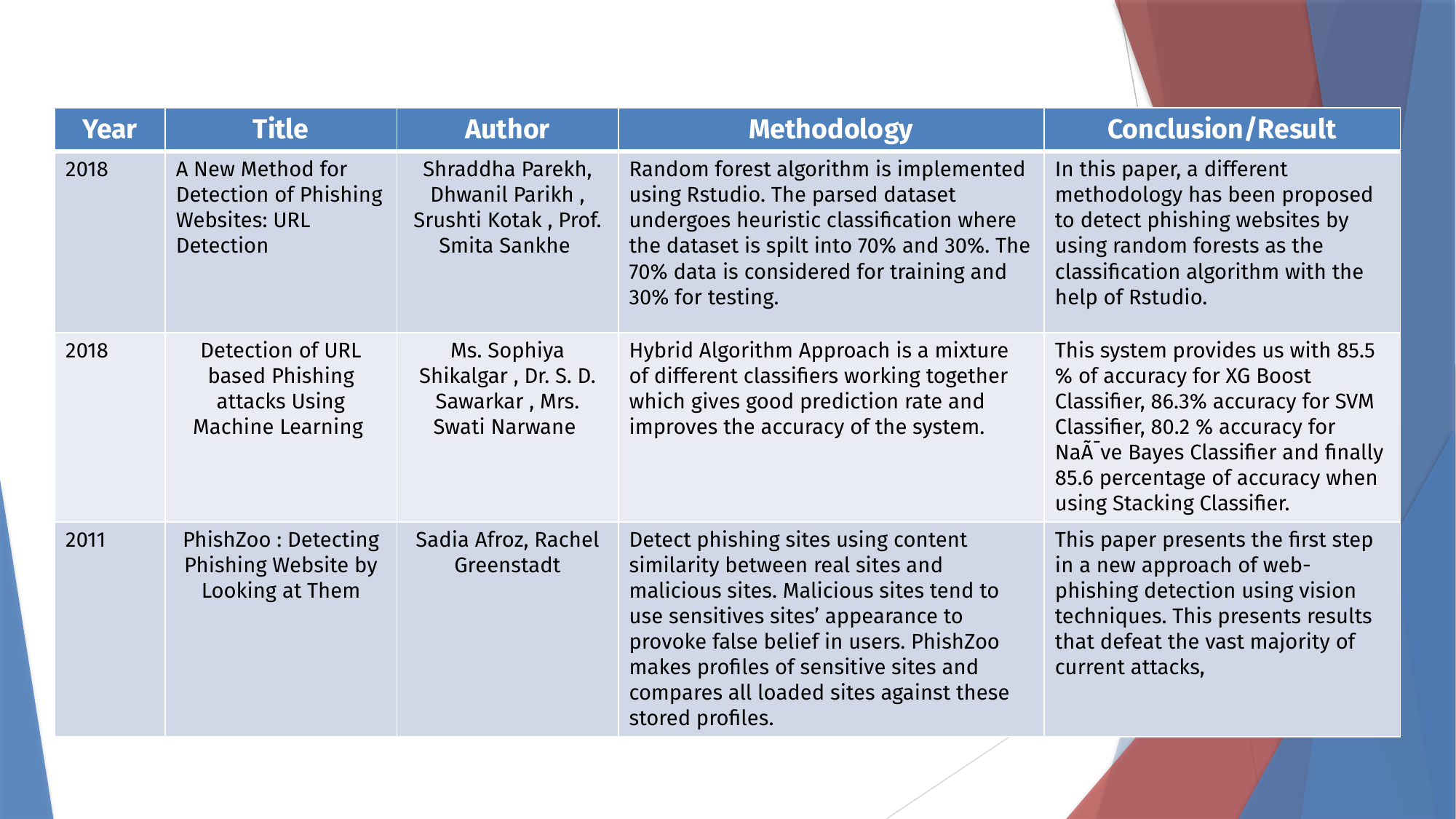

| Year | Title | Author | Methodology | Conclusion/Result |
| --- | --- | --- | --- | --- |
| 2018 | A New Method for Detection of Phishing Websites: URL Detection | Shraddha Parekh, Dhwanil Parikh , Srushti Kotak , Prof. Smita Sankhe | Random forest algorithm is implemented using Rstudio. The parsed dataset undergoes heuristic classification where the dataset is spilt into 70% and 30%. The 70% data is considered for training and 30% for testing. | In this paper, a different methodology has been proposed to detect phishing websites by using random forests as the classification algorithm with the help of Rstudio. |
| 2018 | Detection of URL based Phishing attacks Using Machine Learning | Ms. Sophiya Shikalgar , Dr. S. D. Sawarkar , Mrs. Swati Narwane | Hybrid Algorithm Approach is a mixture of different classifiers working together which gives good prediction rate and improves the accuracy of the system. | This system provides us with 85.5 % of accuracy for XG Boost Classifier, 86.3% accuracy for SVM Classifier, 80.2 % accuracy for NaÃ¯ve Bayes Classifier and finally 85.6 percentage of accuracy when using Stacking Classifier. |
| 2011 | PhishZoo : Detecting Phishing Website by Looking at Them | Sadia Afroz, Rachel Greenstadt | Detect phishing sites using content similarity between real sites and malicious sites. Malicious sites tend to use sensitives sites’ appearance to provoke false belief in users. PhishZoo makes profiles of sensitive sites and compares all loaded sites against these stored profiles. | This paper presents the first step in a new approach of web-phishing detection using vision techniques. This presents results that defeat the vast majority of current attacks, |